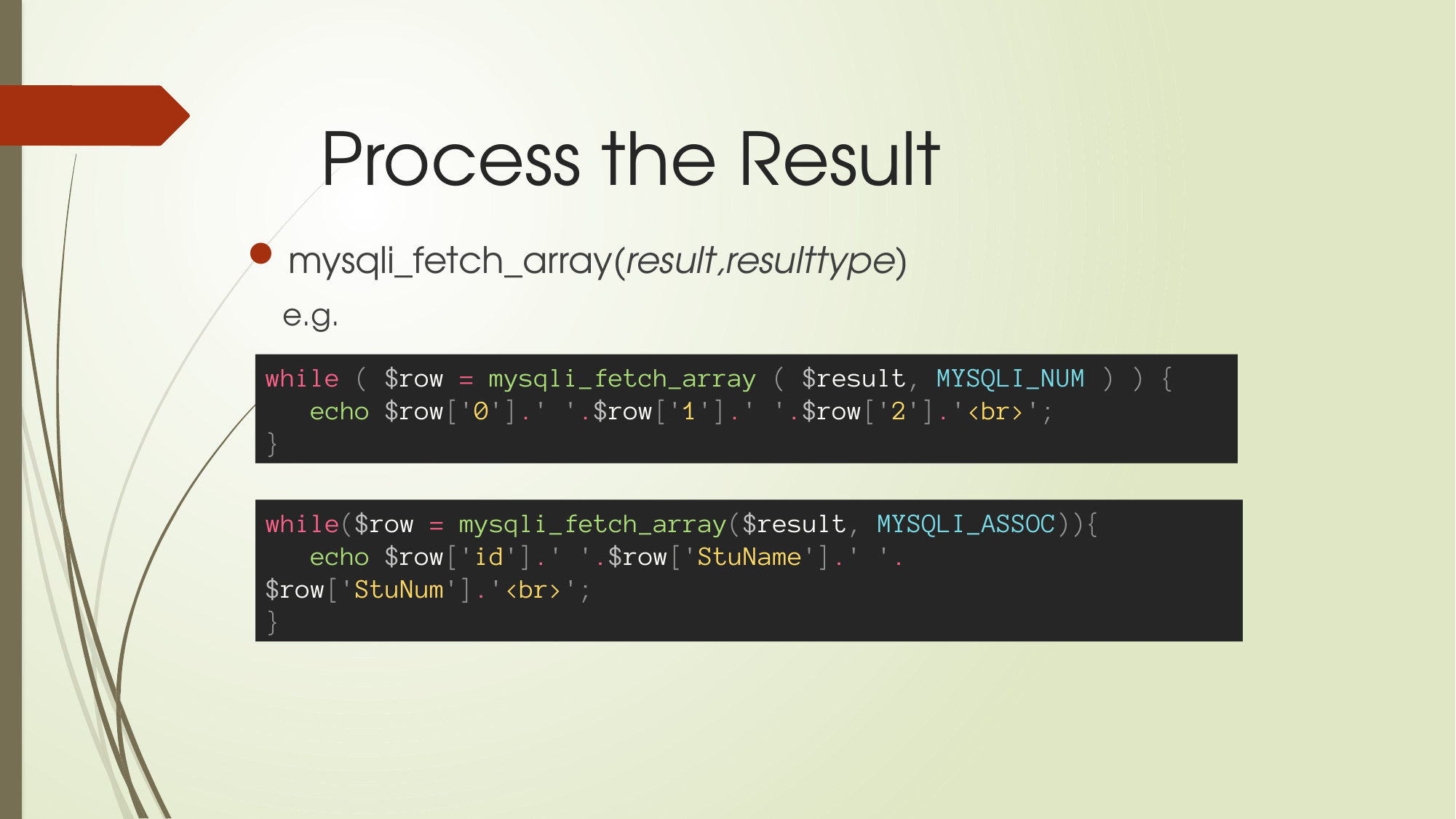

# Process the Result
mysqli_fetch_array(result,resulttype)
e.g.
while ( $row = mysqli_fetch_array ( $result, MYSQLI_NUM ) ) {
   echo $row['0'].' '.$row['1'].' '.$row['2'].'<br>';
}
while($row = mysqli_fetch_array($result, MYSQLI_ASSOC)){
   echo $row['id'].' '.$row['StuName'].' '.$row['StuNum'].'<br>';
}